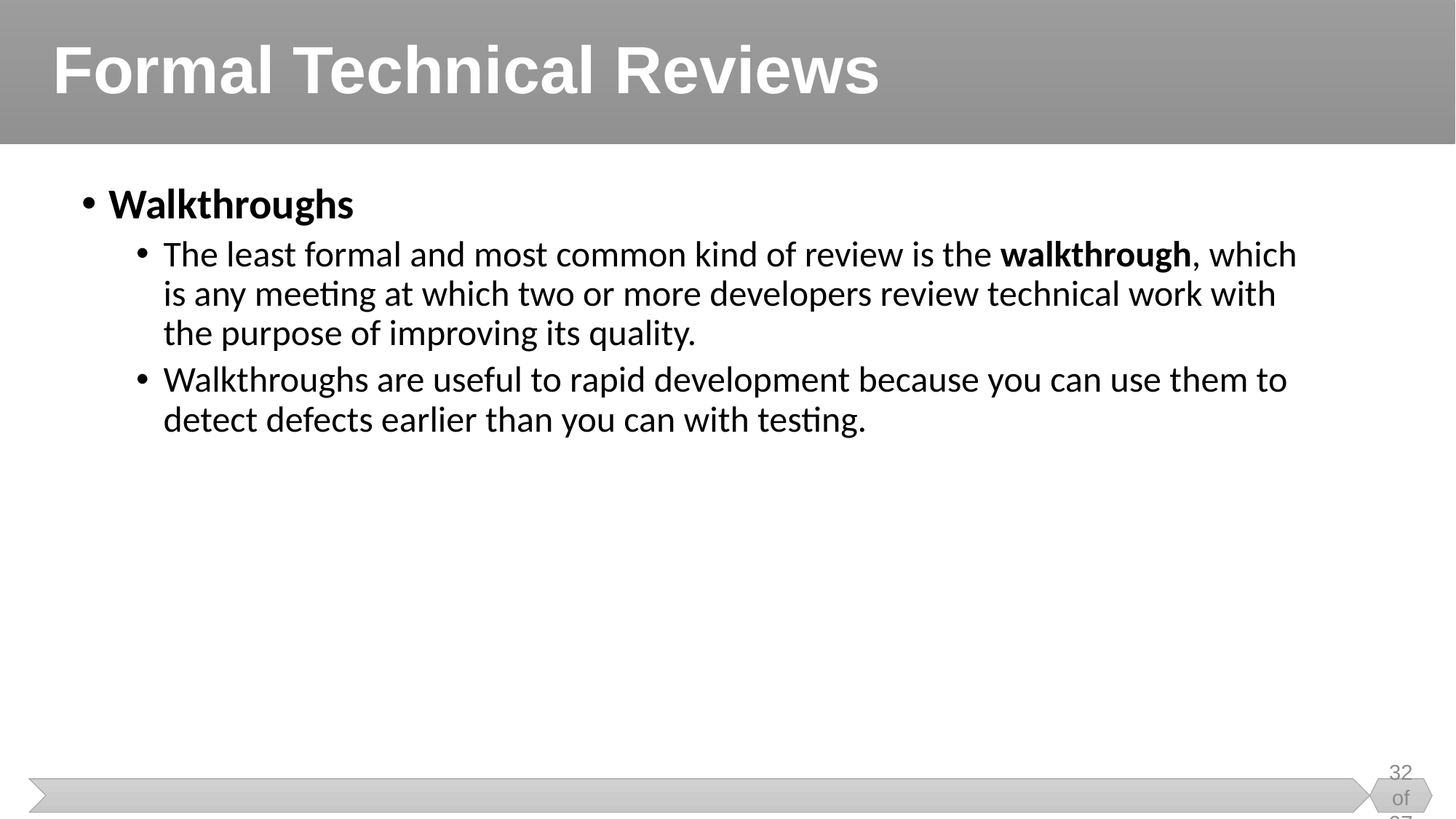

# Formal Technical Reviews
Walkthroughs
The least formal and most common kind of review is the walkthrough, which is any meeting at which two or more developers review technical work with the purpose of improving its quality.
Walkthroughs are useful to rapid development because you can use them to detect defects earlier than you can with testing.

32 of 97